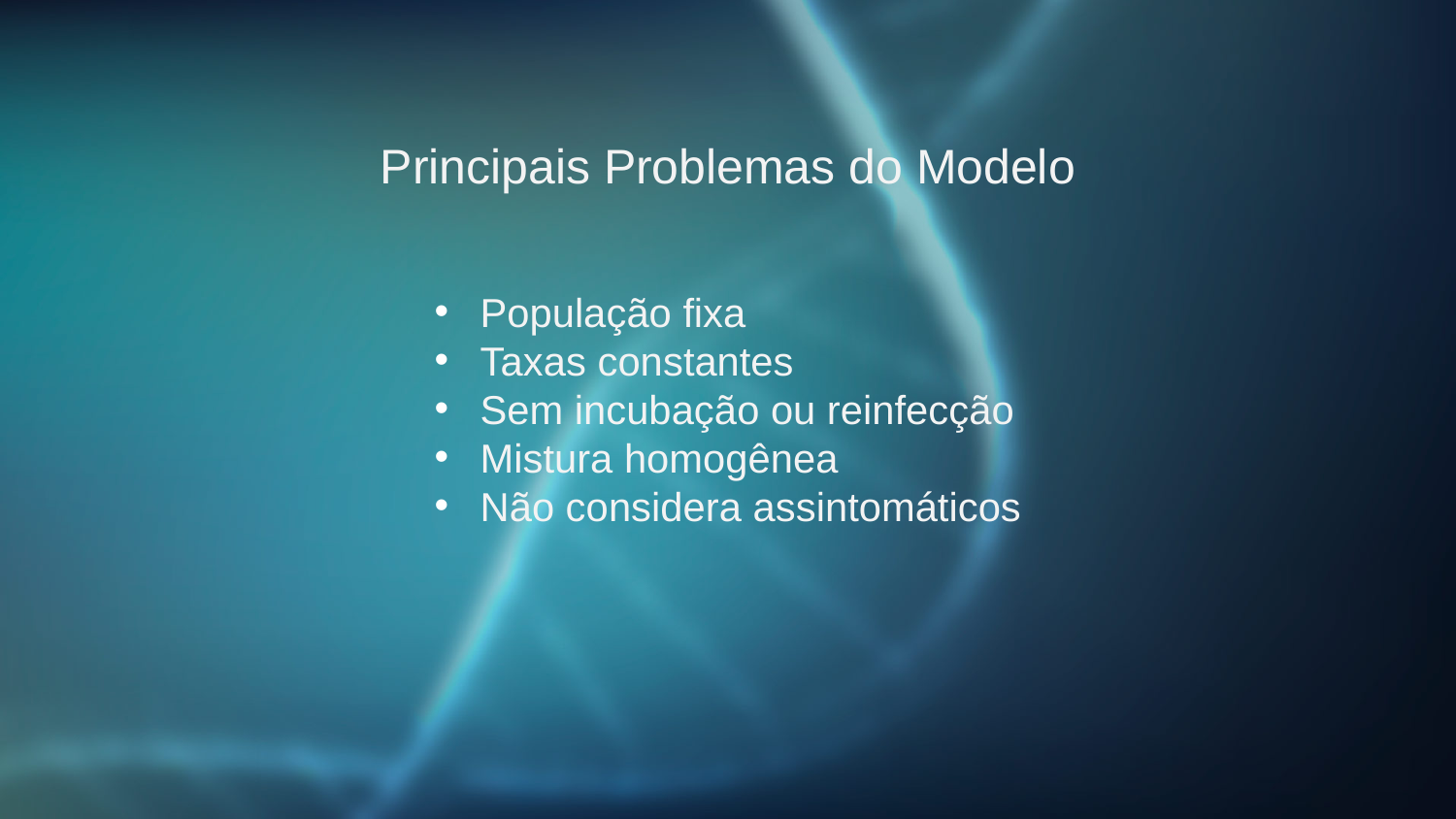

Principais Problemas do Modelo
População fixa
Taxas constantes
Sem incubação ou reinfecção
Mistura homogênea
Não considera assintomáticos